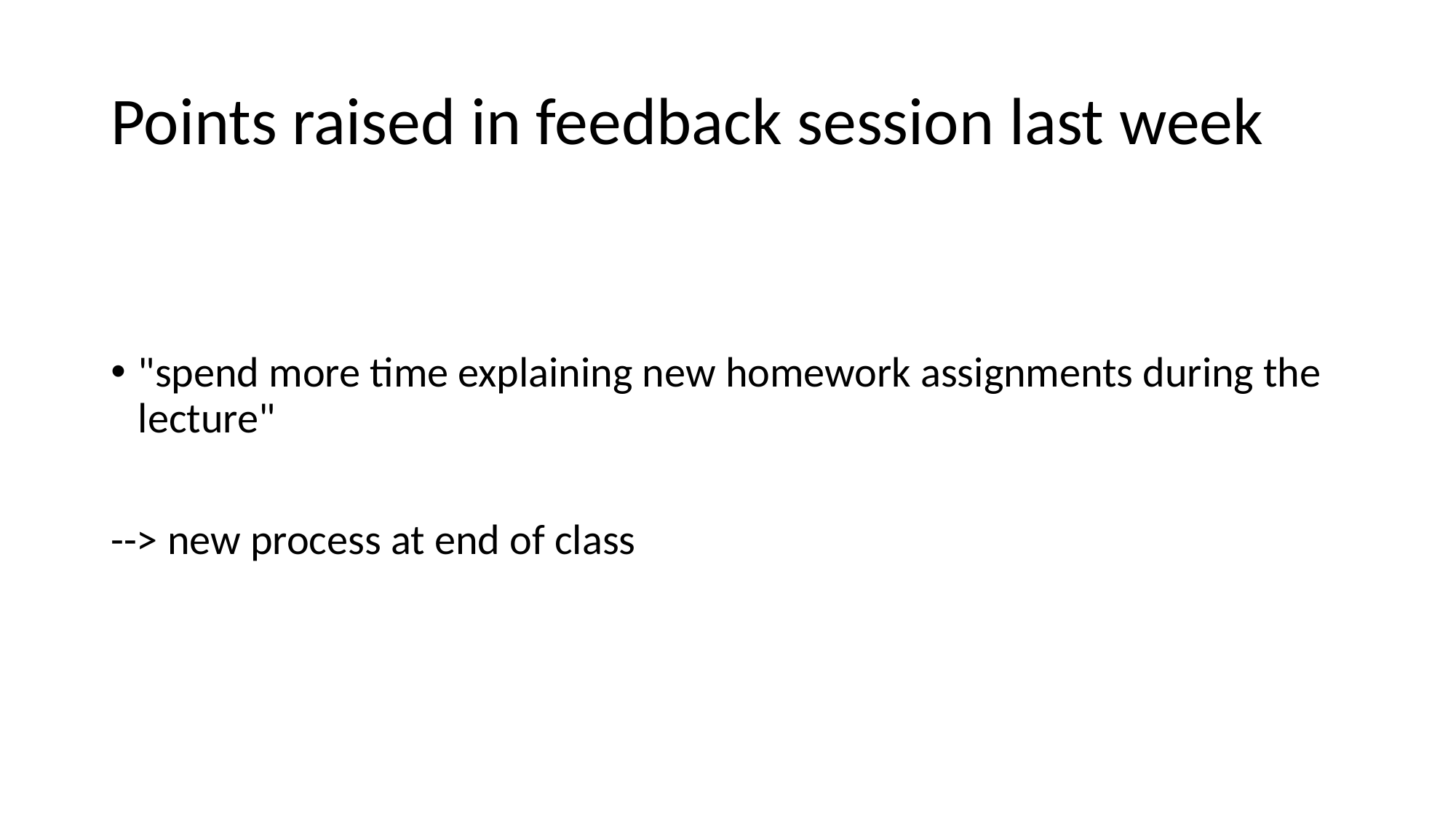

# Points raised in feedback session last week

"spend more time explaining new homework assignments during the lecture"

--> new process at end of class